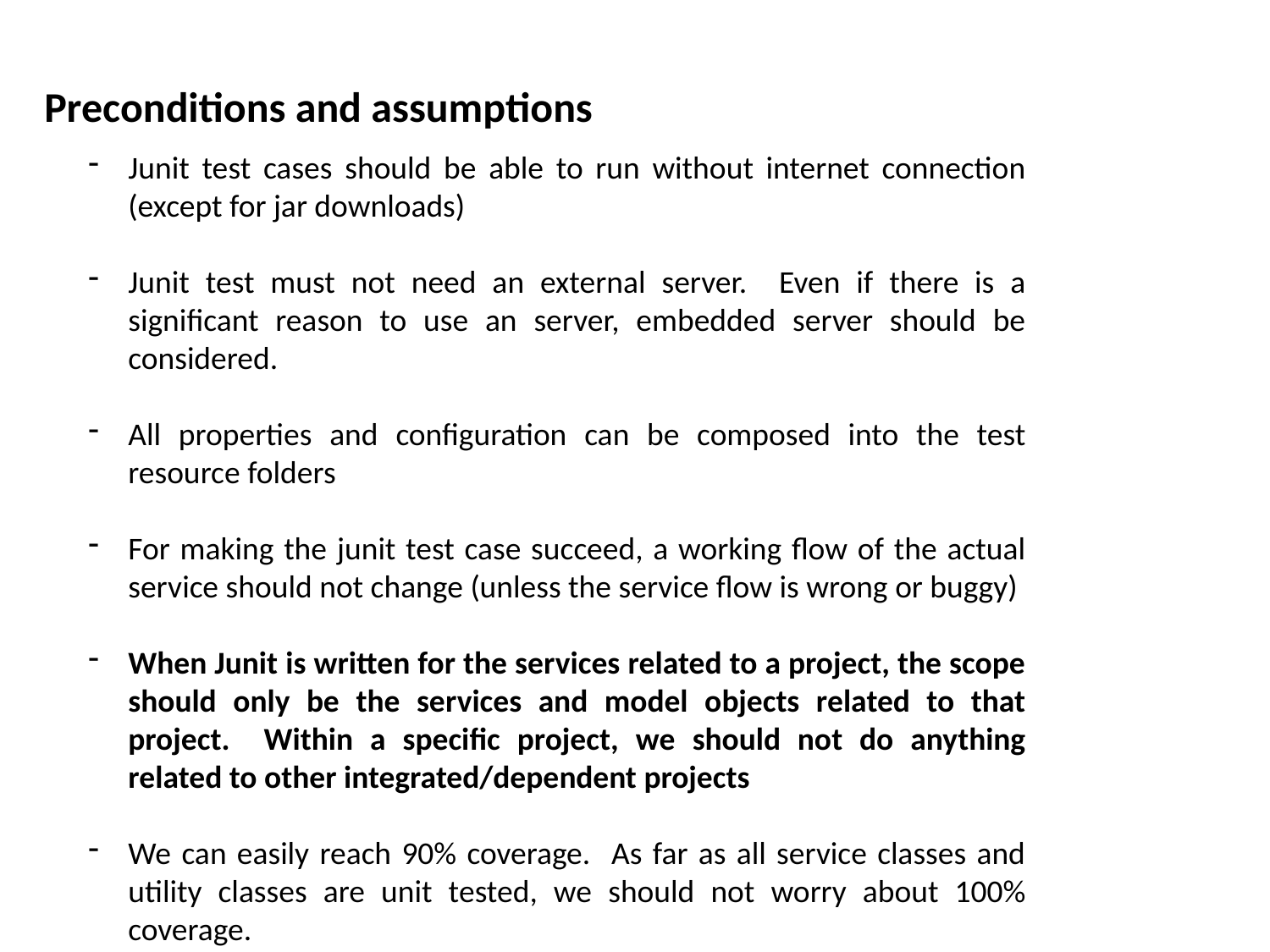

Preconditions and assumptions
Junit test cases should be able to run without internet connection (except for jar downloads)

Junit test must not need an external server.  Even if there is a significant reason to use an server, embedded server should be considered.

All properties and configuration can be composed into the test resource folders

For making the junit test case succeed, a working flow of the actual service should not change (unless the service flow is wrong or buggy)

When Junit is written for the services related to a project, the scope should only be the services and model objects related to that project.  Within a specific project, we should not do anything related to other integrated/dependent projects

We can easily reach 90% coverage.  As far as all service classes and utility classes are unit tested, we should not worry about 100% coverage.